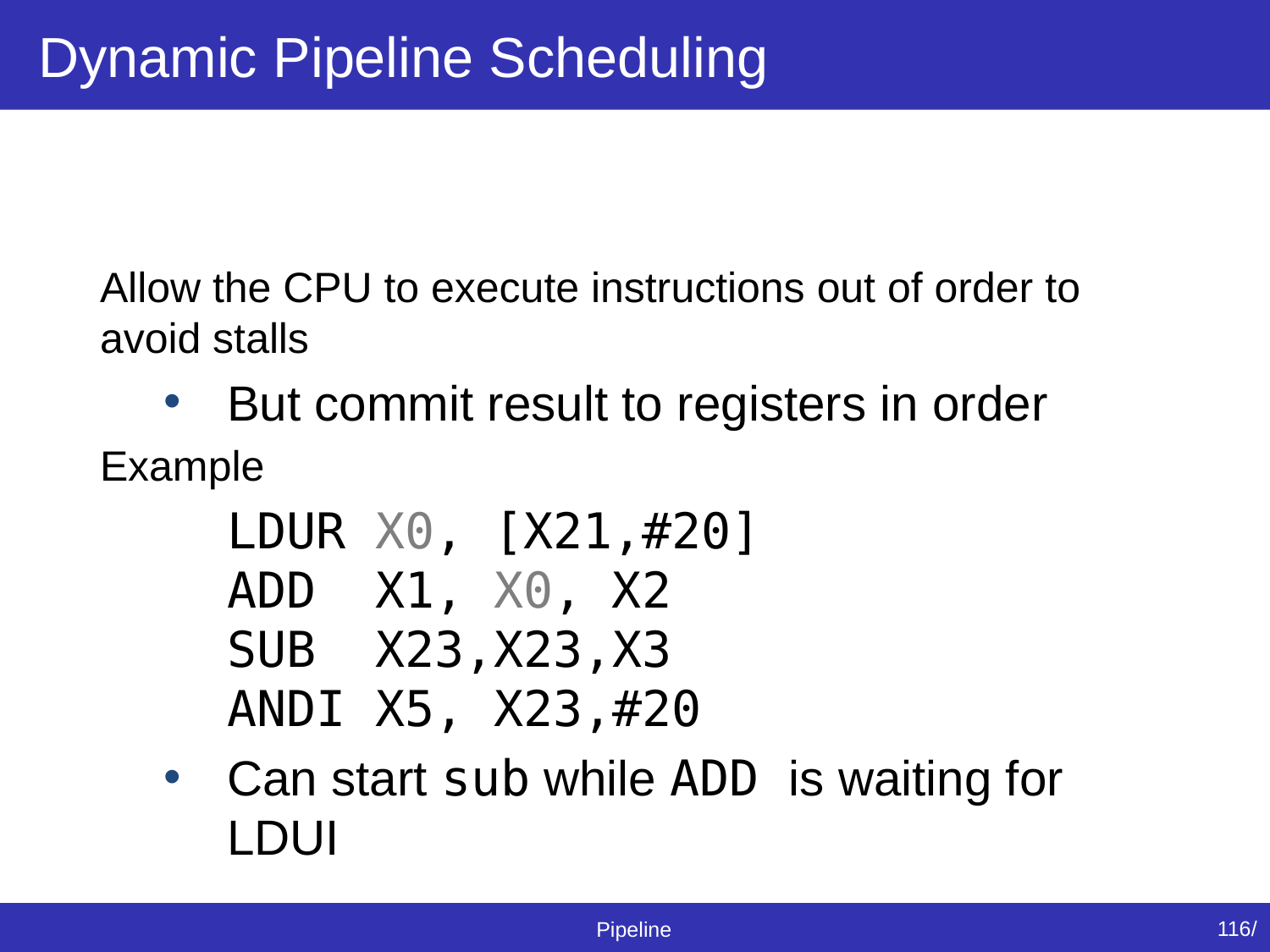

# Dynamic Pipeline Scheduling
Allow the CPU to execute instructions out of order to avoid stalls
But commit result to registers in order
Example
	LDUR X0, [X21,#20]
ADD  X1, X0, X2
SUB  X23,X23,X3
ANDI X5, X23,#20
Can start sub while ADD is waiting for LDUI
116/